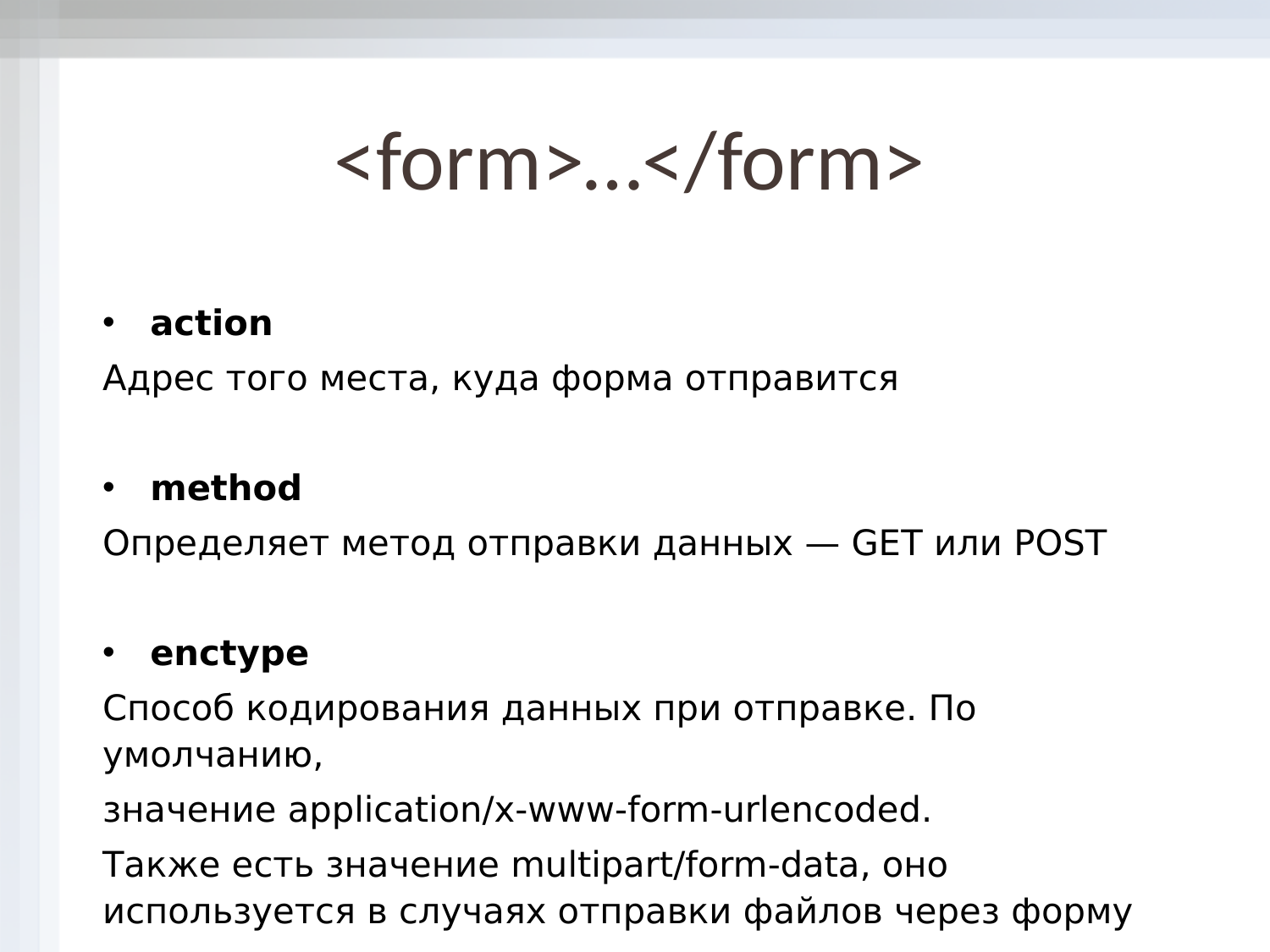

<form>…</form>
action
Адрес того места, куда форма отправится

method
Определяет метод отправки данных — GET или POST

enctype
Способ кодирования данных при отправке. По умолчанию,
значение application/x-www-form-urlencoded.
Также есть значение multipart/form-data, оно используется в случаях отправки файлов через форму